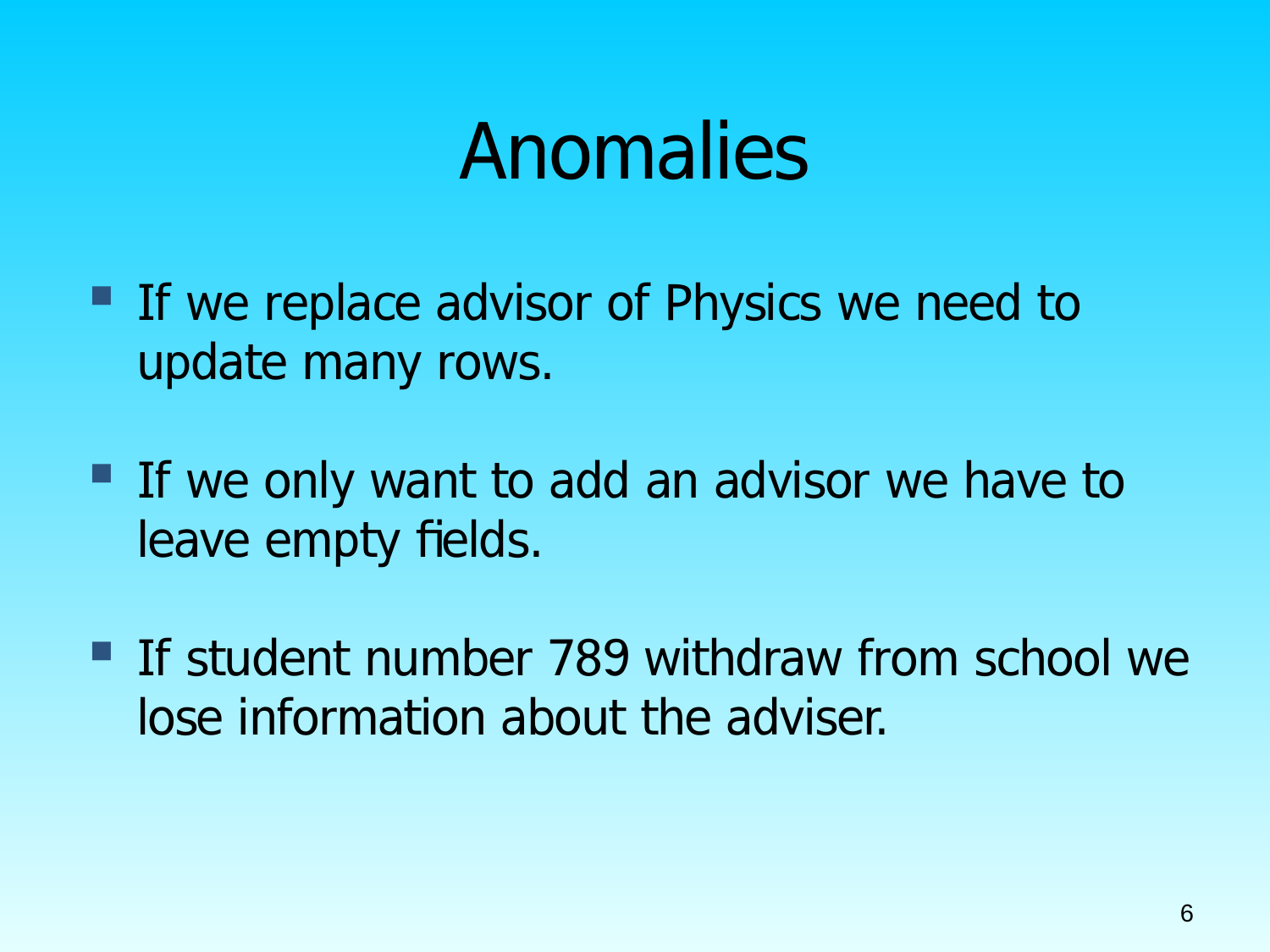

# Anomalies

If we replace advisor of Physics we need to update many rows.

If we only want to add an advisor we have to leave empty fields.

If student number 789 withdraw from school we lose information about the adviser.

6